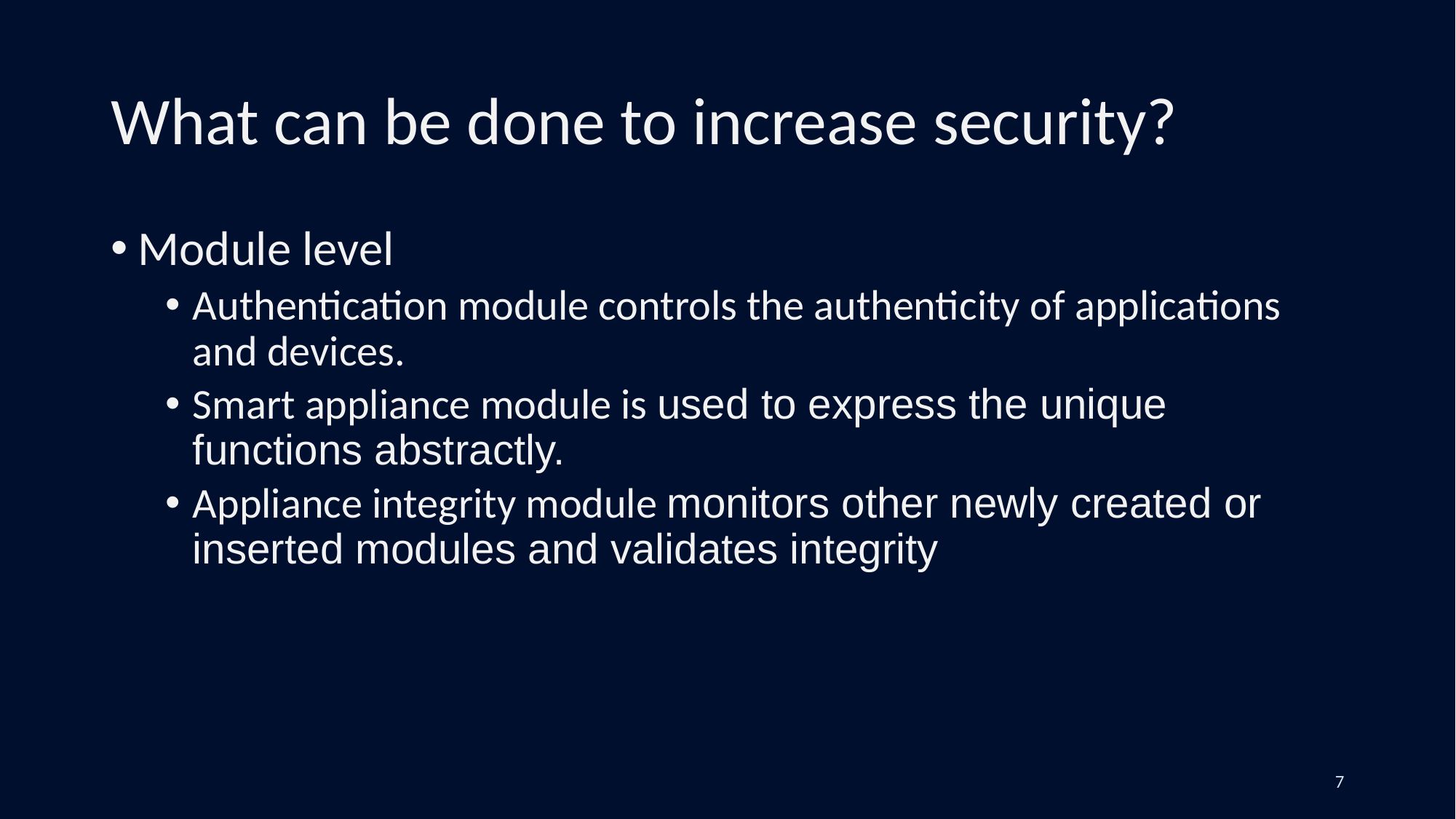

# What can be done to increase security?
Module level
Authentication module controls the authenticity of applications and devices.
Smart appliance module is used to express the unique functions abstractly.
Appliance integrity module monitors other newly created or inserted modules and validates integrity
7